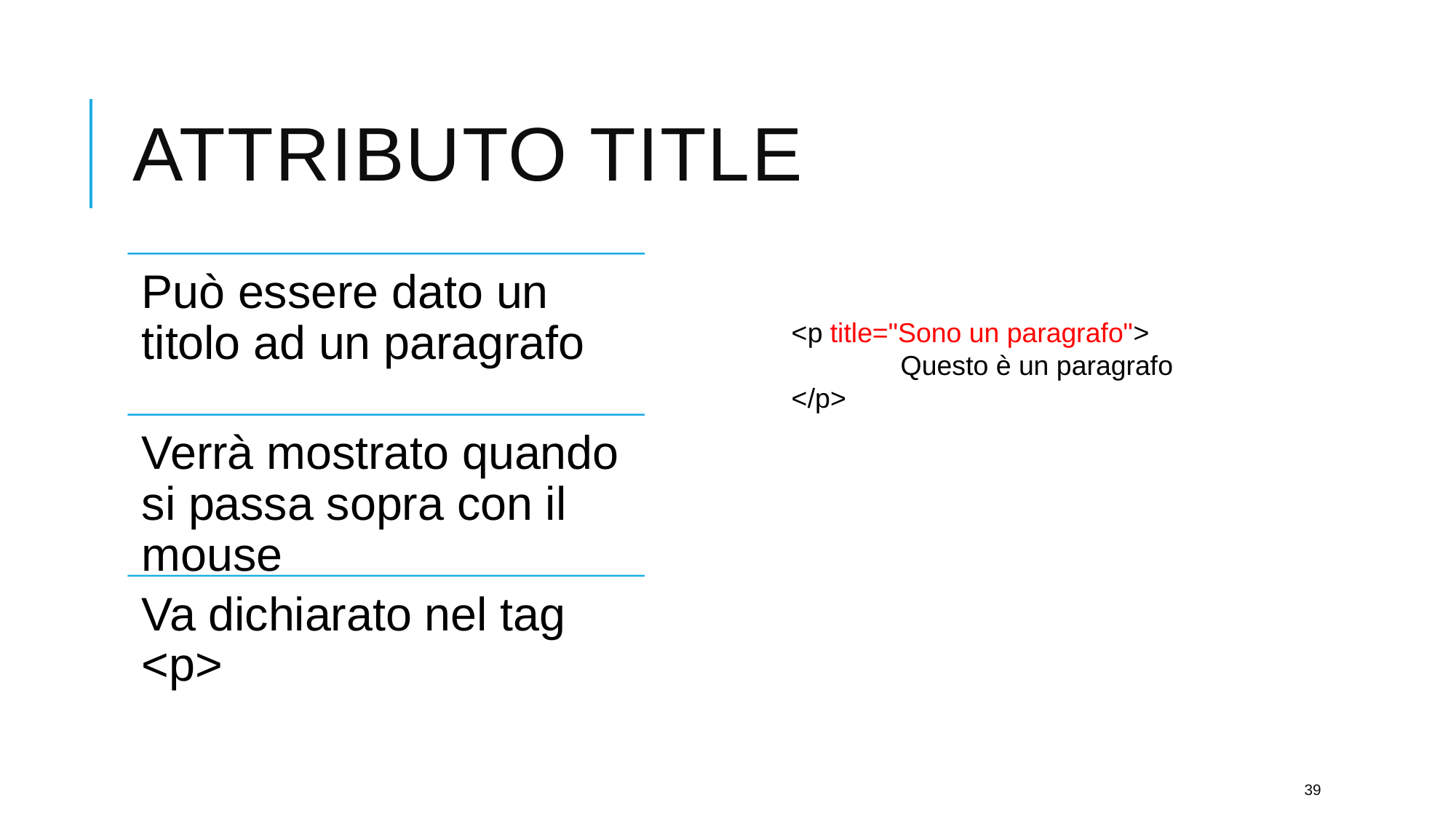

# Attributo title
Può essere dato un titolo ad un paragrafo
Verrà mostrato quando si passa sopra con il mouse
Va dichiarato nel tag <p>
<p title="Sono un paragrafo">
	Questo è un paragrafo
</p>
39